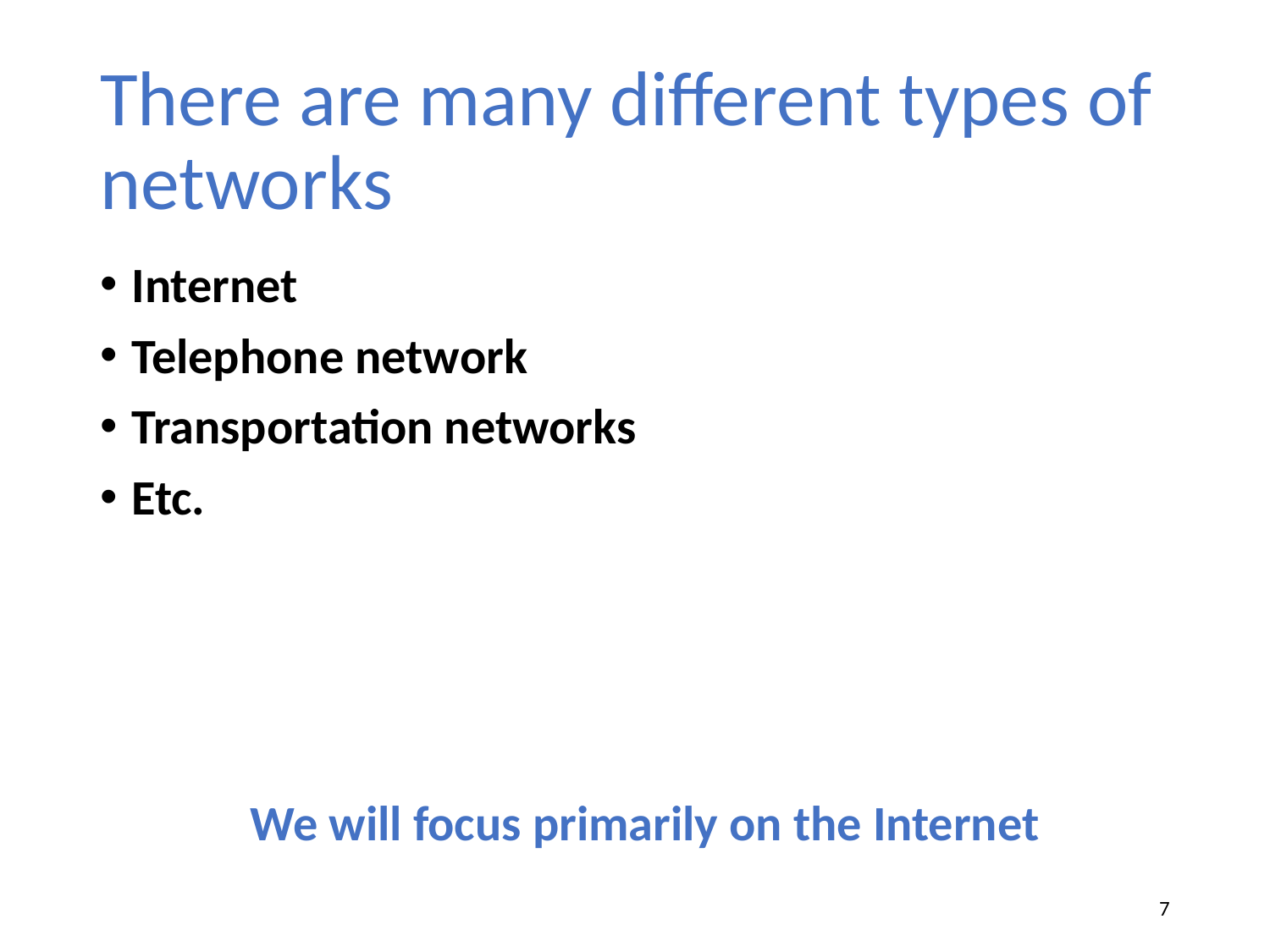

# There are many different types of networks
Internet
Telephone network
Transportation networks
Etc.
We will focus primarily on the Internet
7